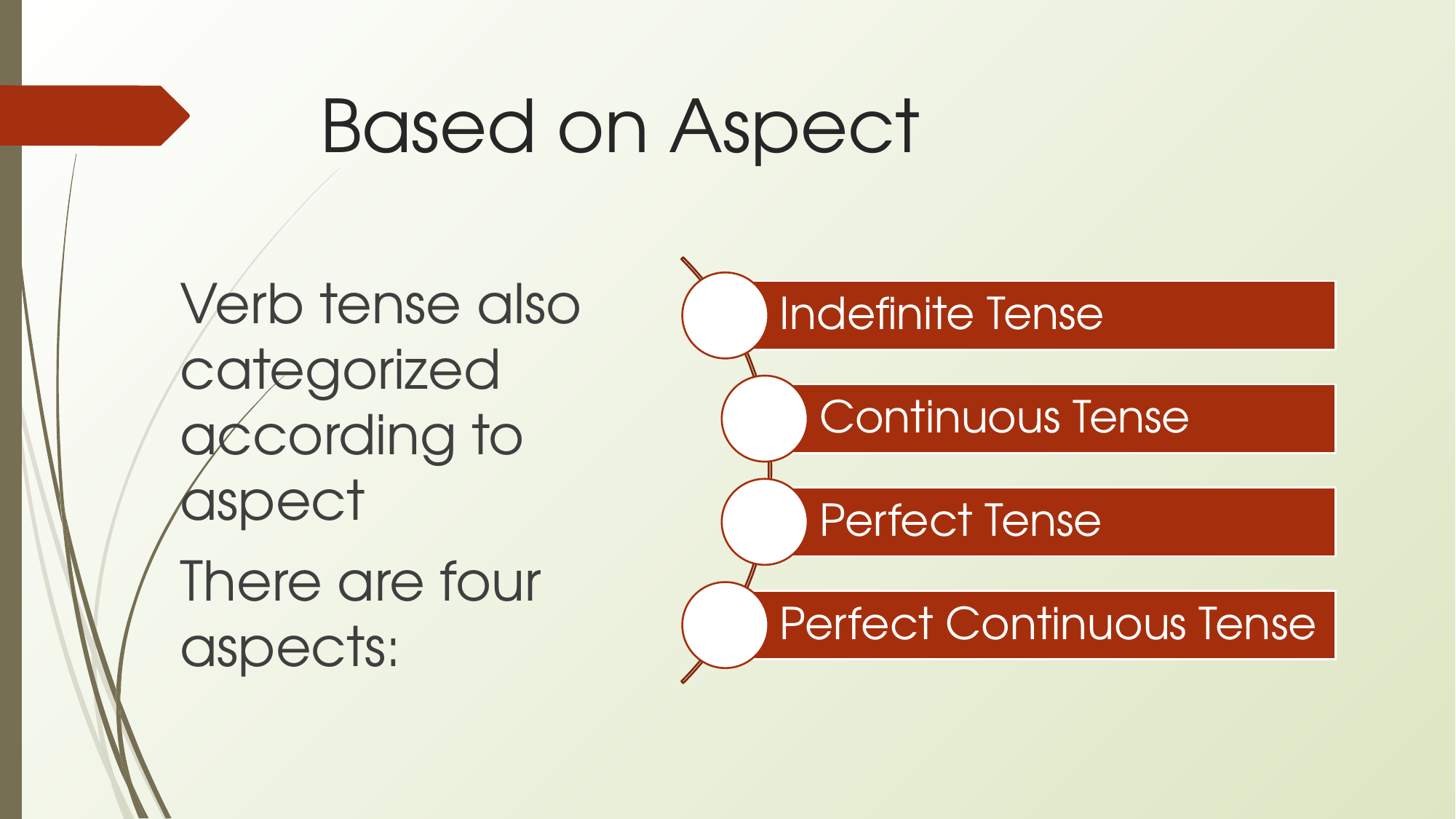

# Based on Aspect

Indefinite Tense

Continuous Tense

Perfect Tense

Perfect Continuous Tense
Verb tense also categorized according to aspect
There are four aspects: